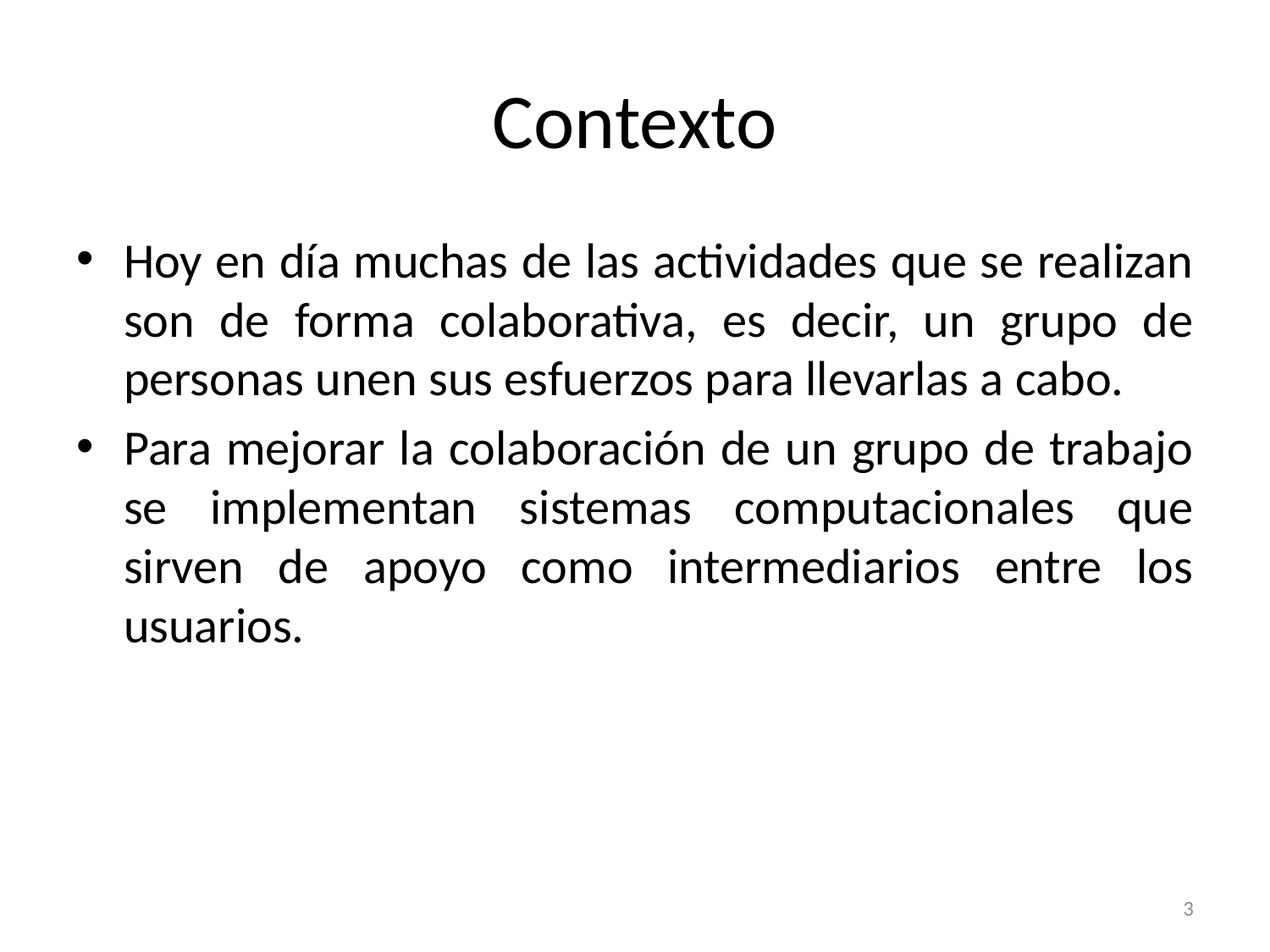

# Contexto
Hoy en día muchas de las actividades que se realizan son de forma colaborativa, es decir, un grupo de personas unen sus esfuerzos para llevarlas a cabo.
Para mejorar la colaboración de un grupo de trabajo se implementan sistemas computacionales que sirven de apoyo como intermediarios entre los usuarios.
3